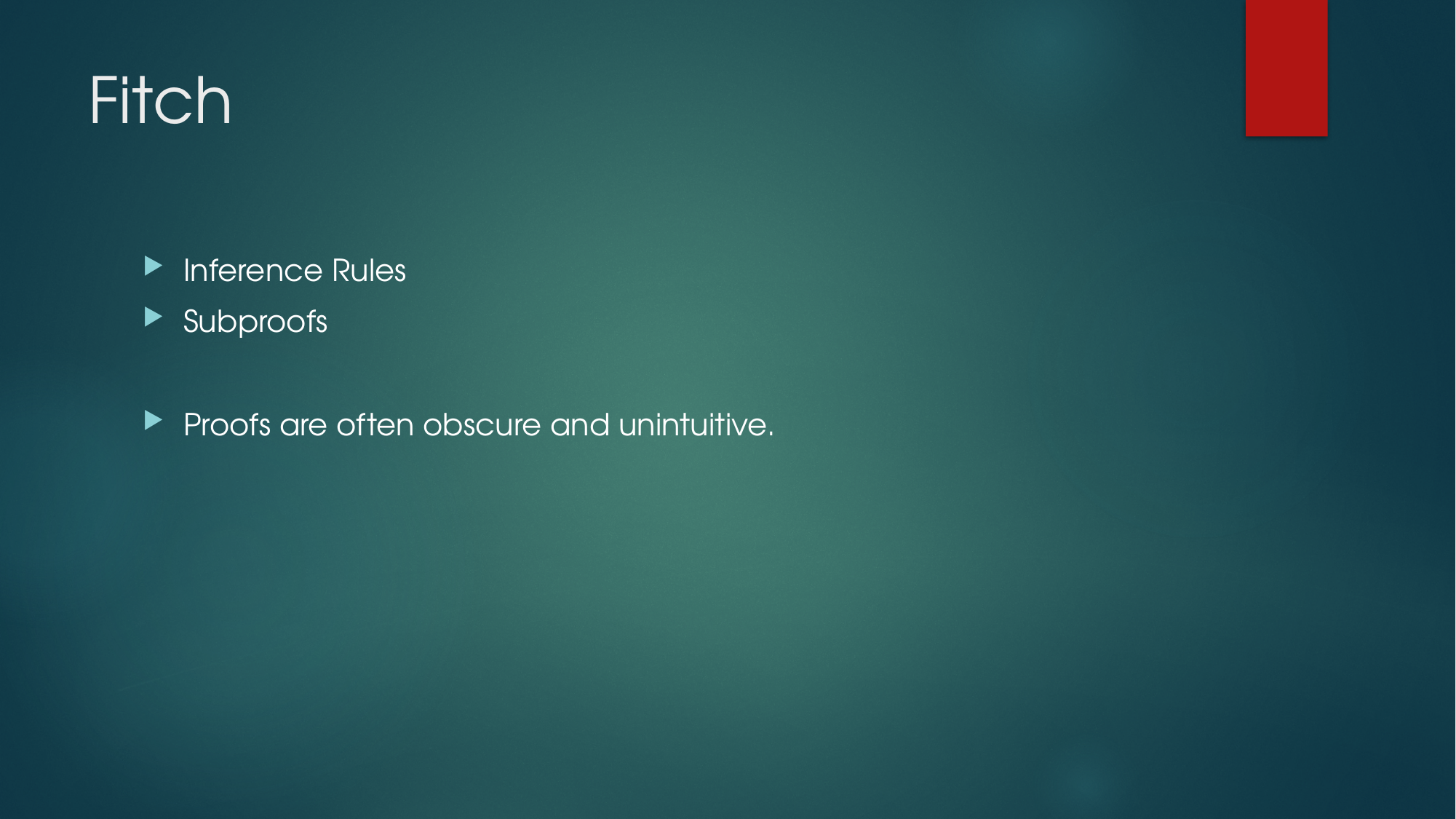

# Fitch
Inference Rules
Subproofs

Proofs are often obscure and unintuitive.